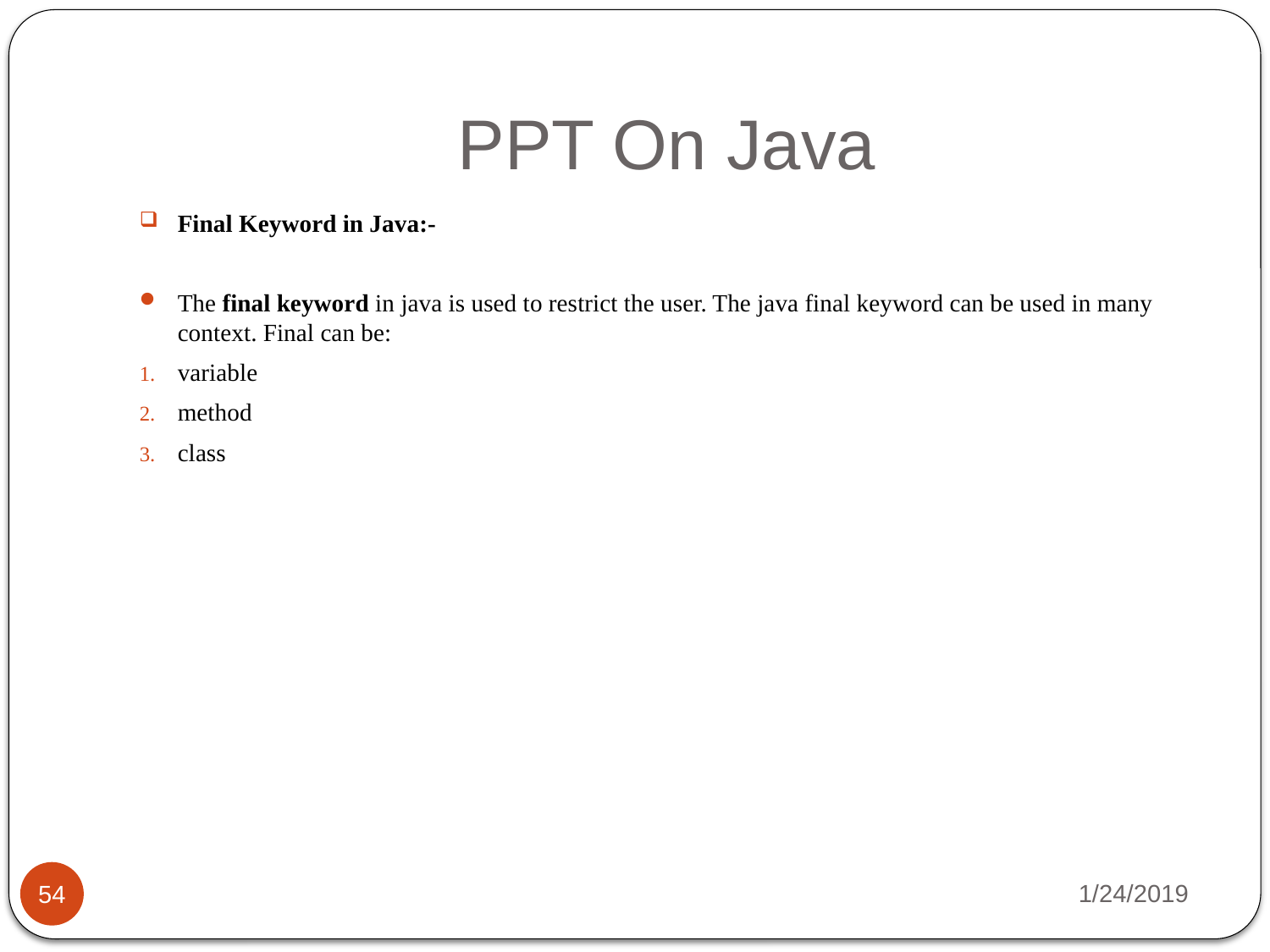

# PPT On Java
Final Keyword in Java:-

The final keyword in java is used to restrict the user. The java final keyword can be used in many context. Final can be:
variable
method
class

1/24/2019
54